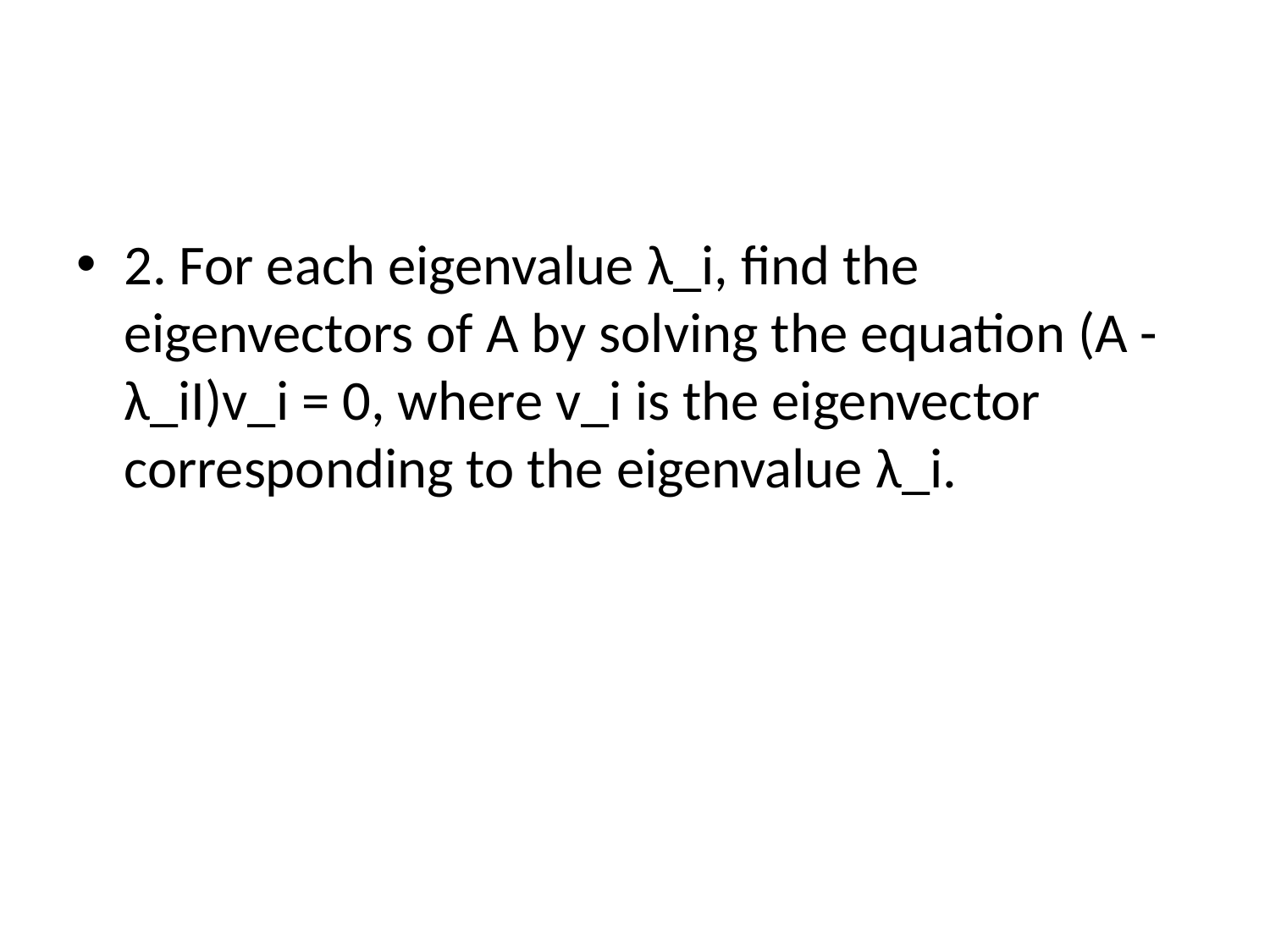

#
2. For each eigenvalue λ_i, find the eigenvectors of A by solving the equation (A - λ_iI)v_i = 0, where v_i is the eigenvector corresponding to the eigenvalue λ_i.